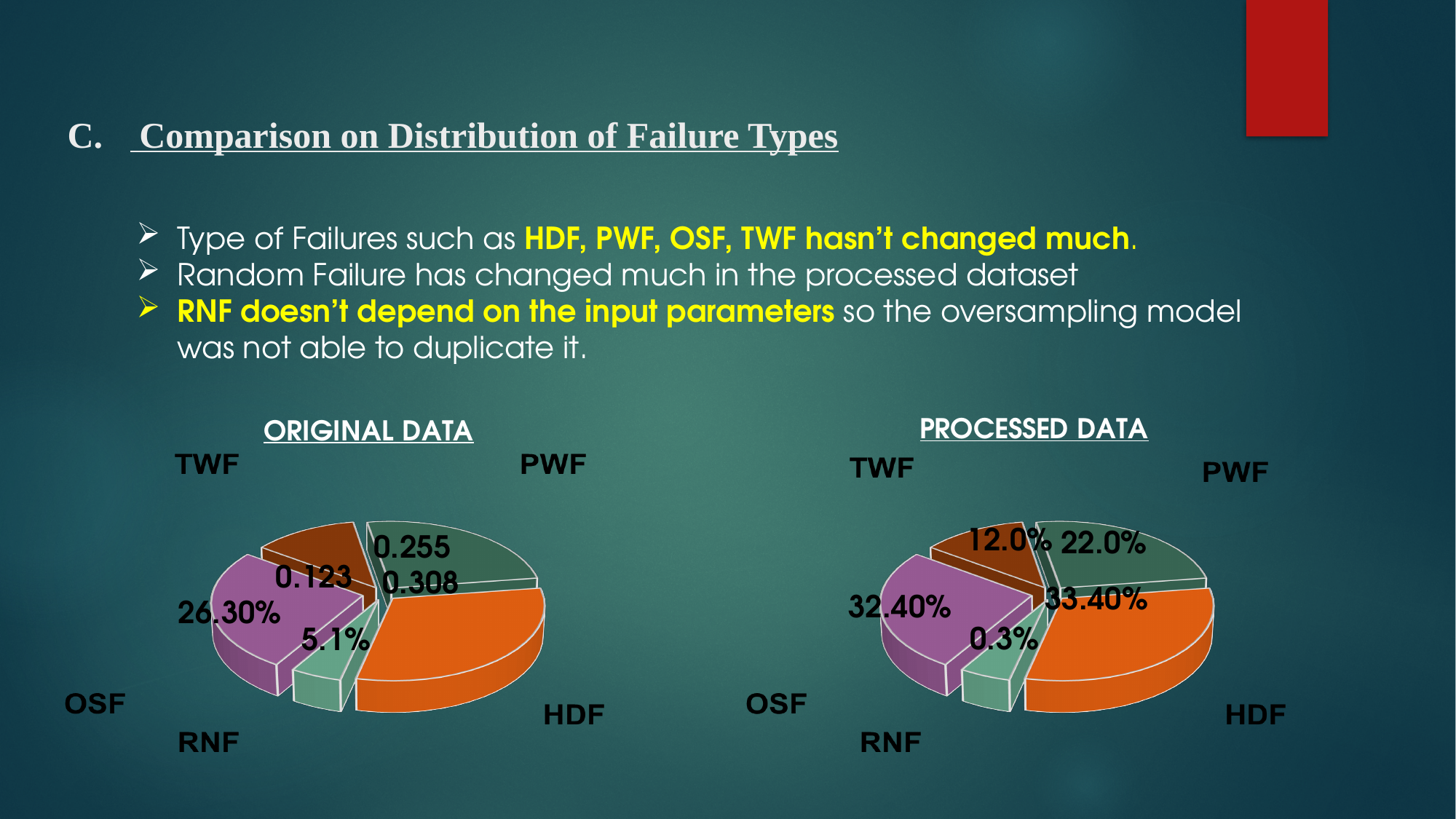

C.    Comparison on Distribution of Failure Types

Type of Failures such as HDF, PWF, OSF, TWF hasn’t changed much.
Random Failure has changed much in the processed dataset
RNF doesn’t depend on the input parameters so the oversampling model was not able to duplicate it.

[unsupported chart]

[unsupported chart]